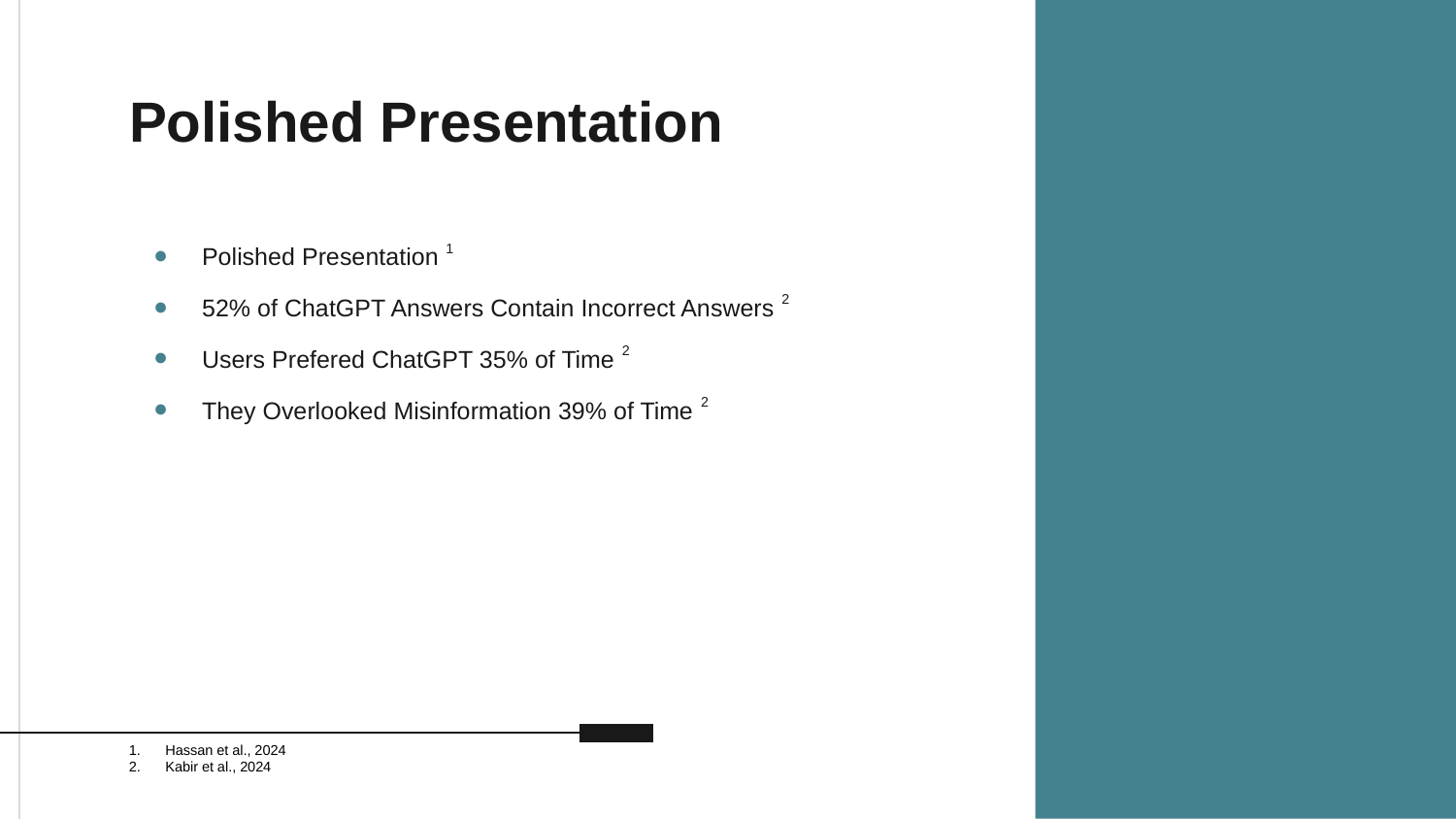

# Polished Presentation
Polished Presentation 1
52% of ChatGPT Answers Contain Incorrect Answers 2
Users Prefered ChatGPT 35% of Time 2
They Overlooked Misinformation 39% of Time 2

Hassan et al., 2024
Kabir et al., 2024